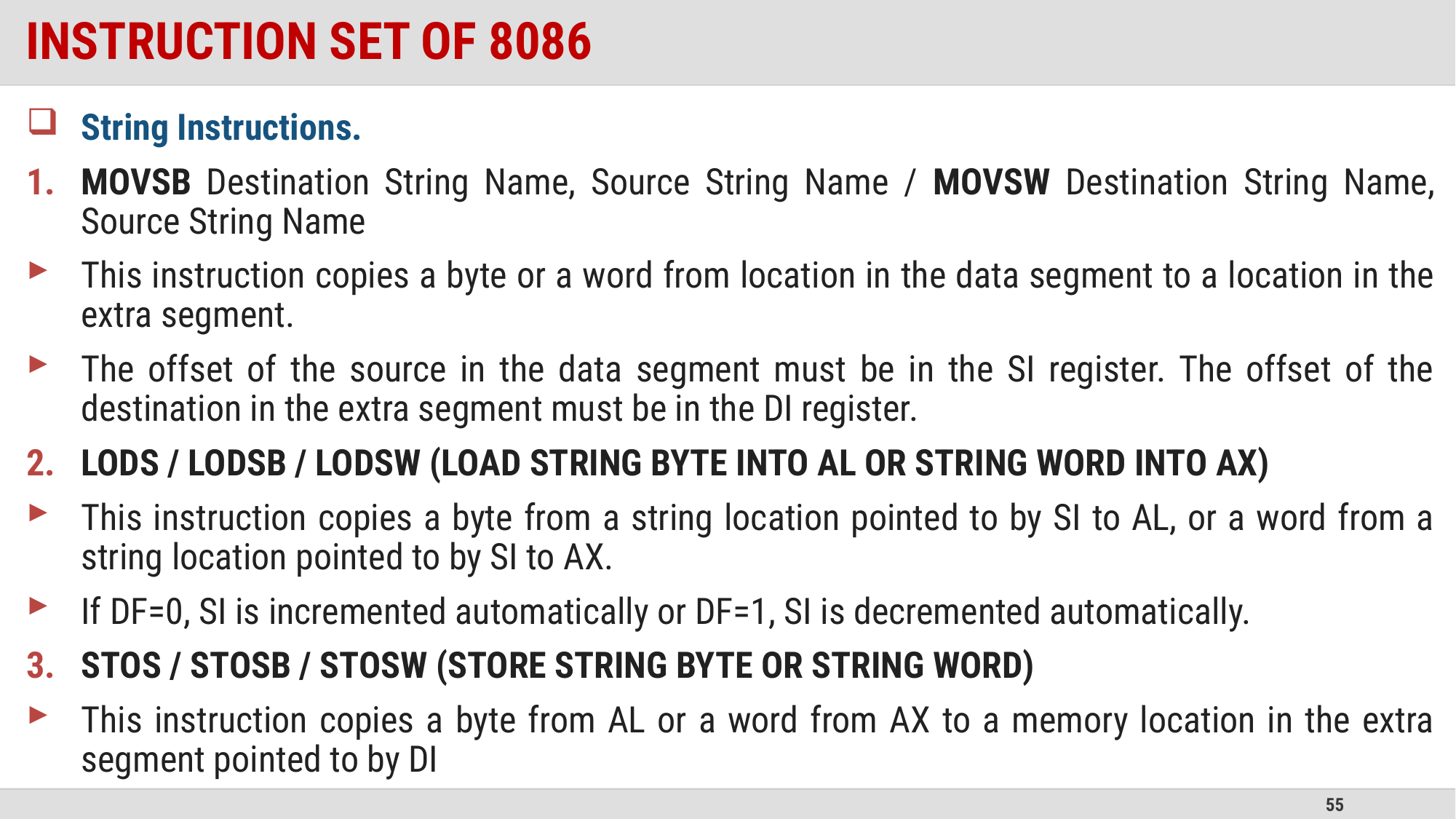

# INSTRUCTION SET OF 8086
String Instructions.
MOVSB Destination String Name, Source String Name / MOVSW Destination String Name, Source String Name
This instruction copies a byte or a word from location in the data segment to a location in the extra segment.
The offset of the source in the data segment must be in the SI register. The offset of the destination in the extra segment must be in the DI register.
LODS / LODSB / LODSW (LOAD STRING BYTE INTO AL OR STRING WORD INTO AX)
This instruction copies a byte from a string location pointed to by SI to AL, or a word from a string location pointed to by SI to AX.
If DF=0, SI is incremented automatically or DF=1, SI is decremented automatically.
STOS / STOSB / STOSW (STORE STRING BYTE OR STRING WORD)
This instruction copies a byte from AL or a word from AX to a memory location in the extra segment pointed to by DI